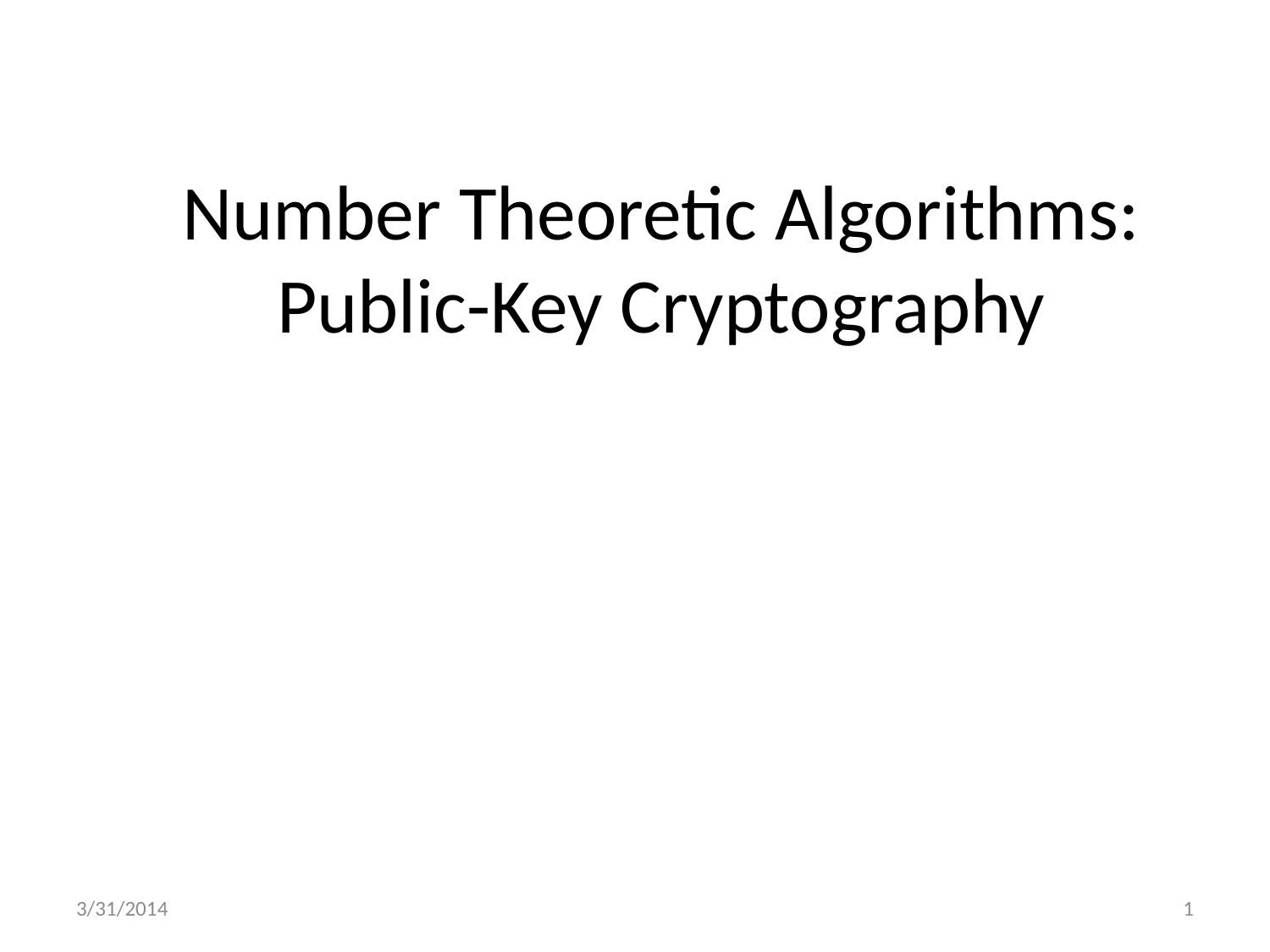

# Number Theoretic Algorithms: Public-Key Cryptography

3/31/2014
1